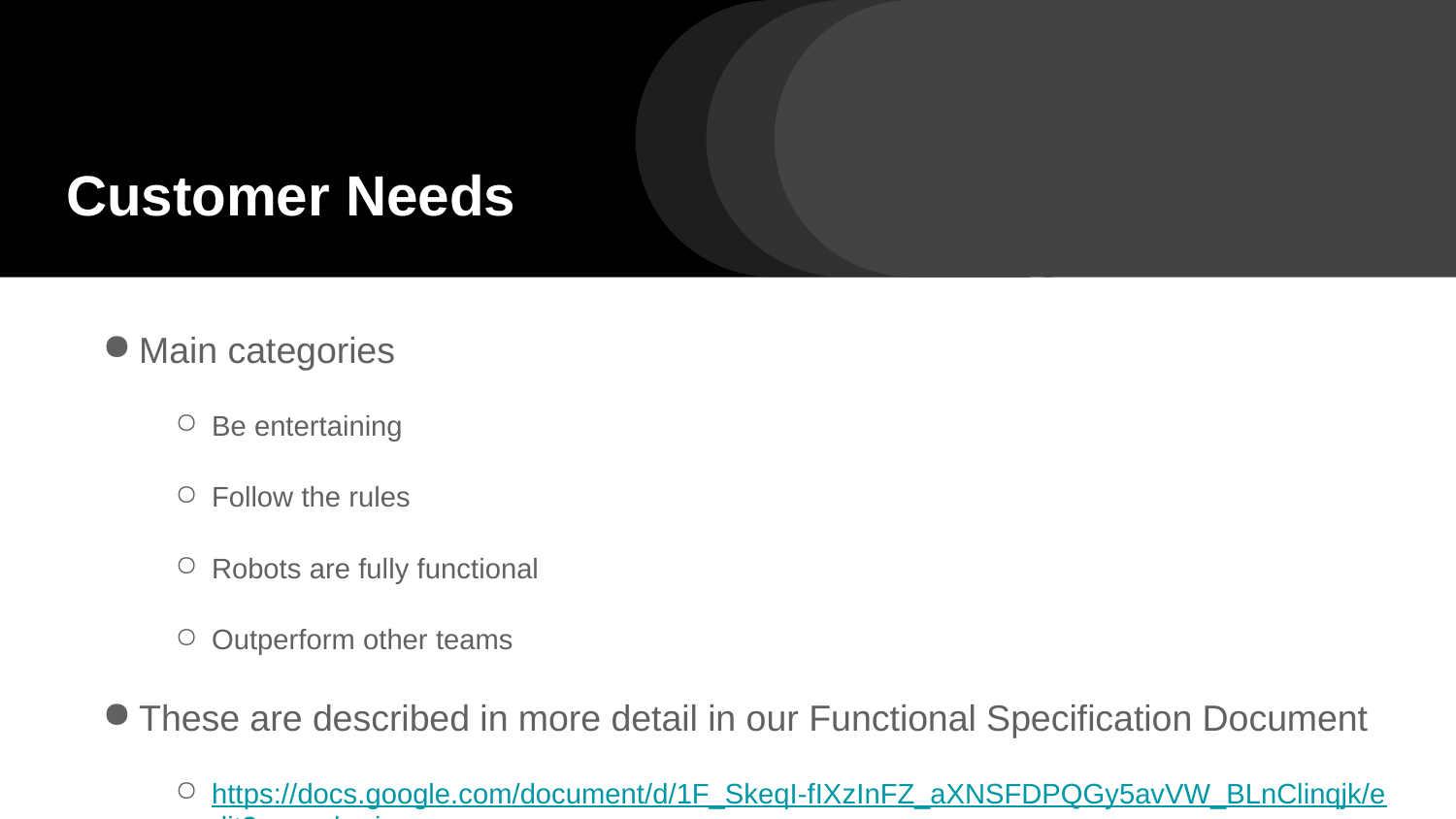

# Customer Needs
Main categories
Be entertaining
Follow the rules
Robots are fully functional
Outperform other teams
These are described in more detail in our Functional Specification Document
https://docs.google.com/document/d/1F_SkeqI-fIXzInFZ_aXNSFDPQGy5avVW_BLnClinqjk/edit?usp=sharing